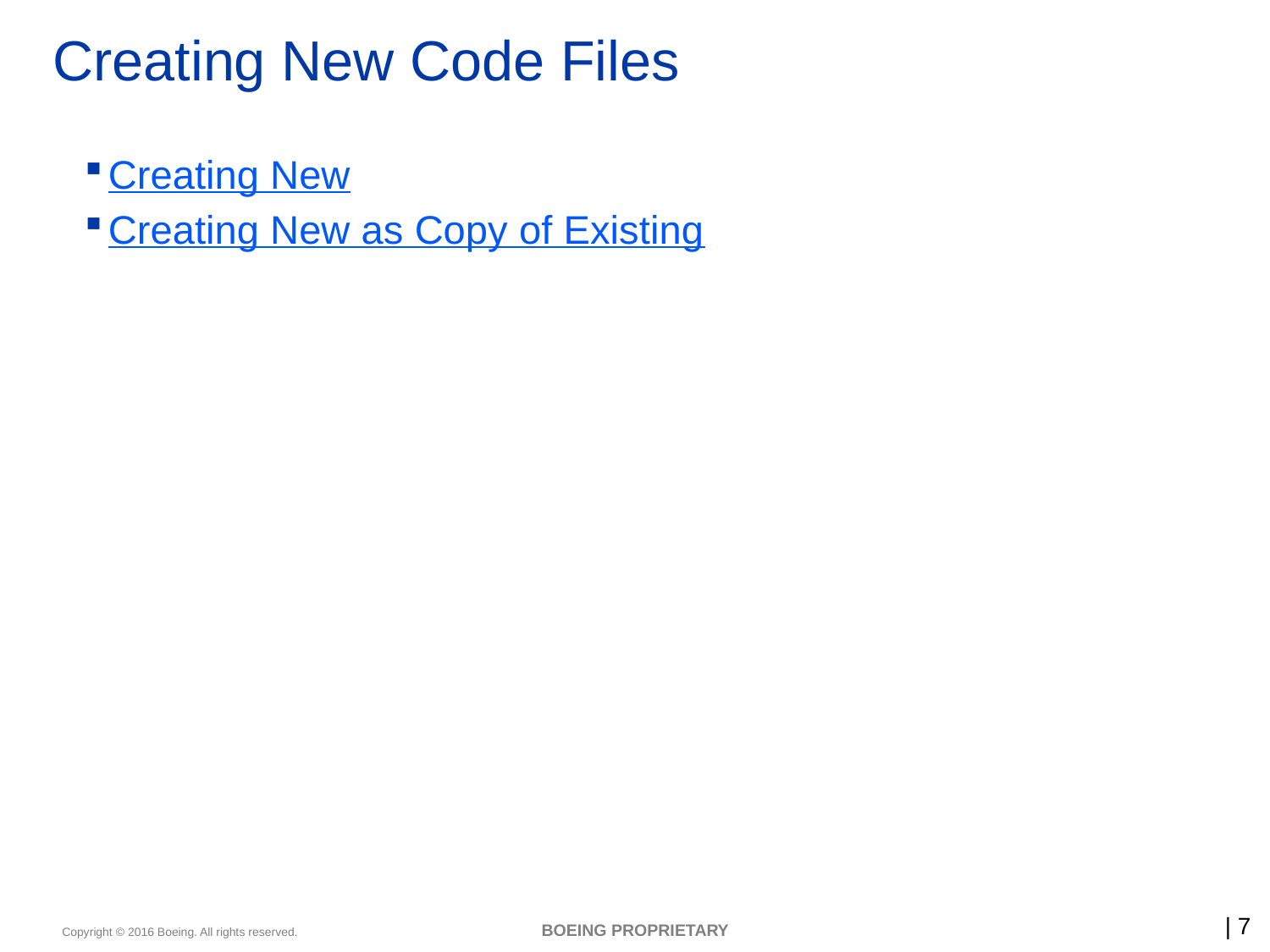

# Creating New Code Files
Creating New
Creating New as Copy of Existing
BOEING PROPRIETARY
7